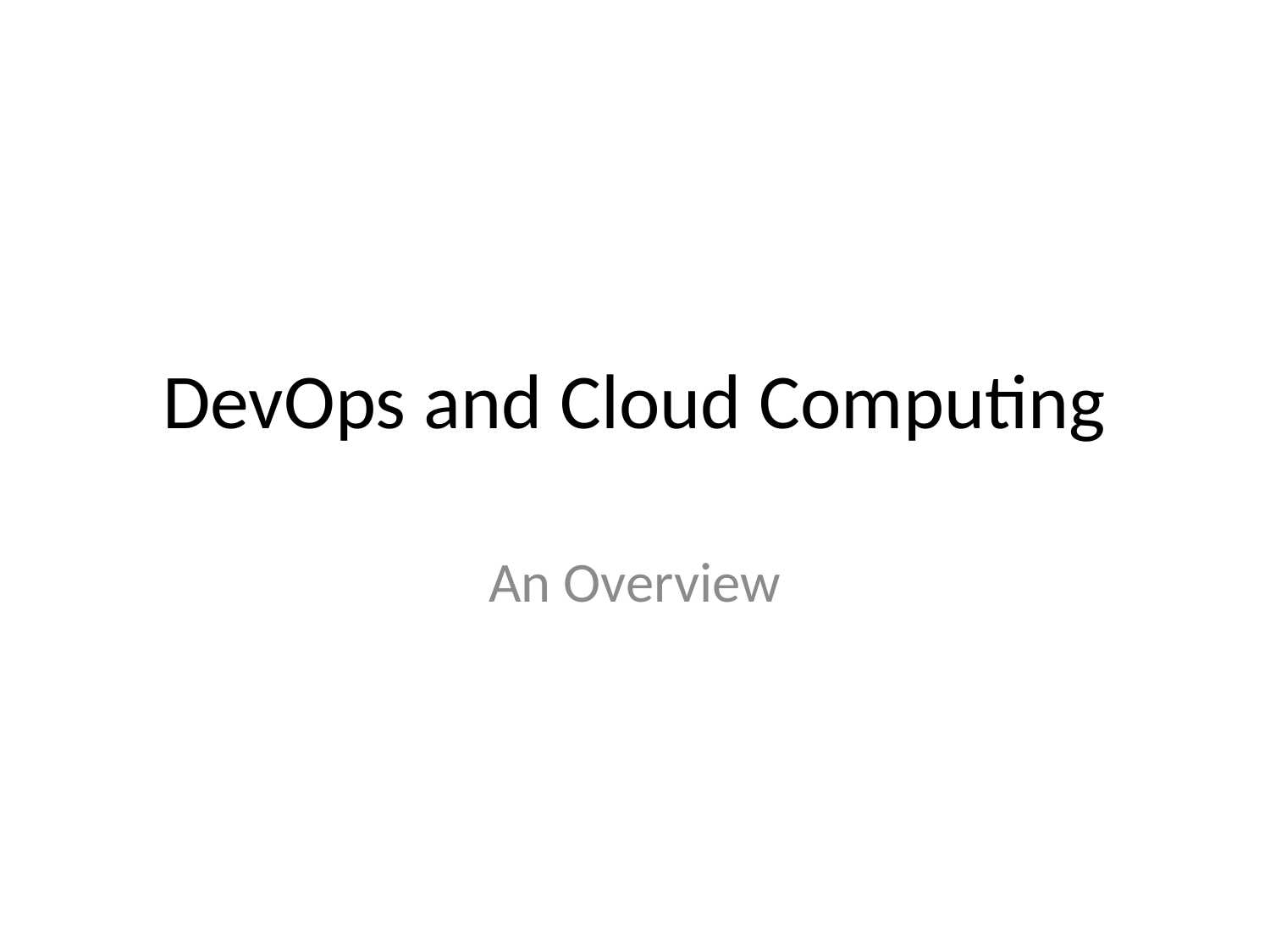

# DevOps and Cloud Computing
An Overview